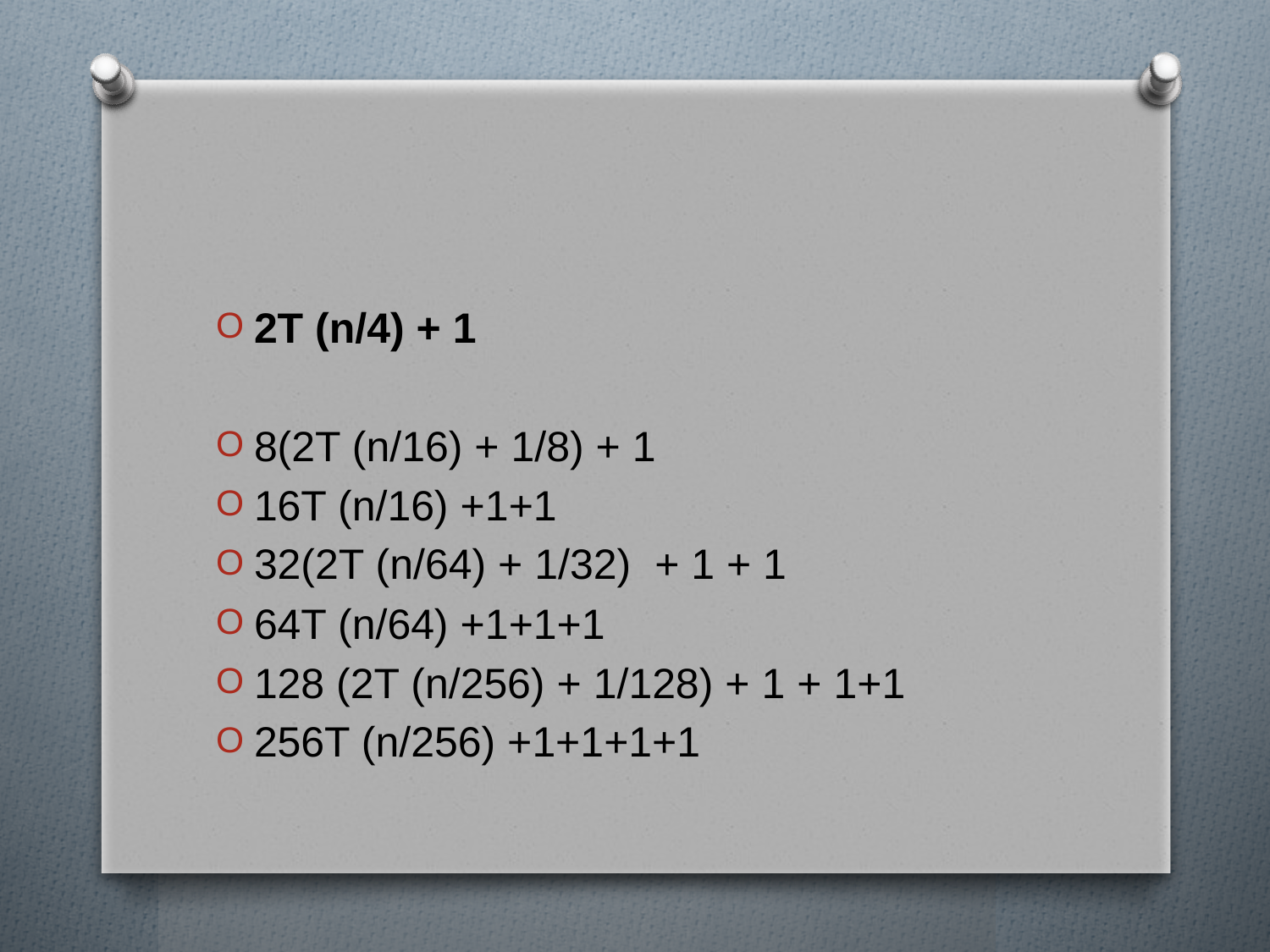

#
2T (n/4) + 1

8(2T (n/16) + 1/8) + 1
16T (n/16) +1+1
32(2T (n/64) + 1/32)  + 1 + 1
64T (n/64) +1+1+1
128 (2T (n/256) + 1/128) + 1 + 1+1
256T (n/256) +1+1+1+1